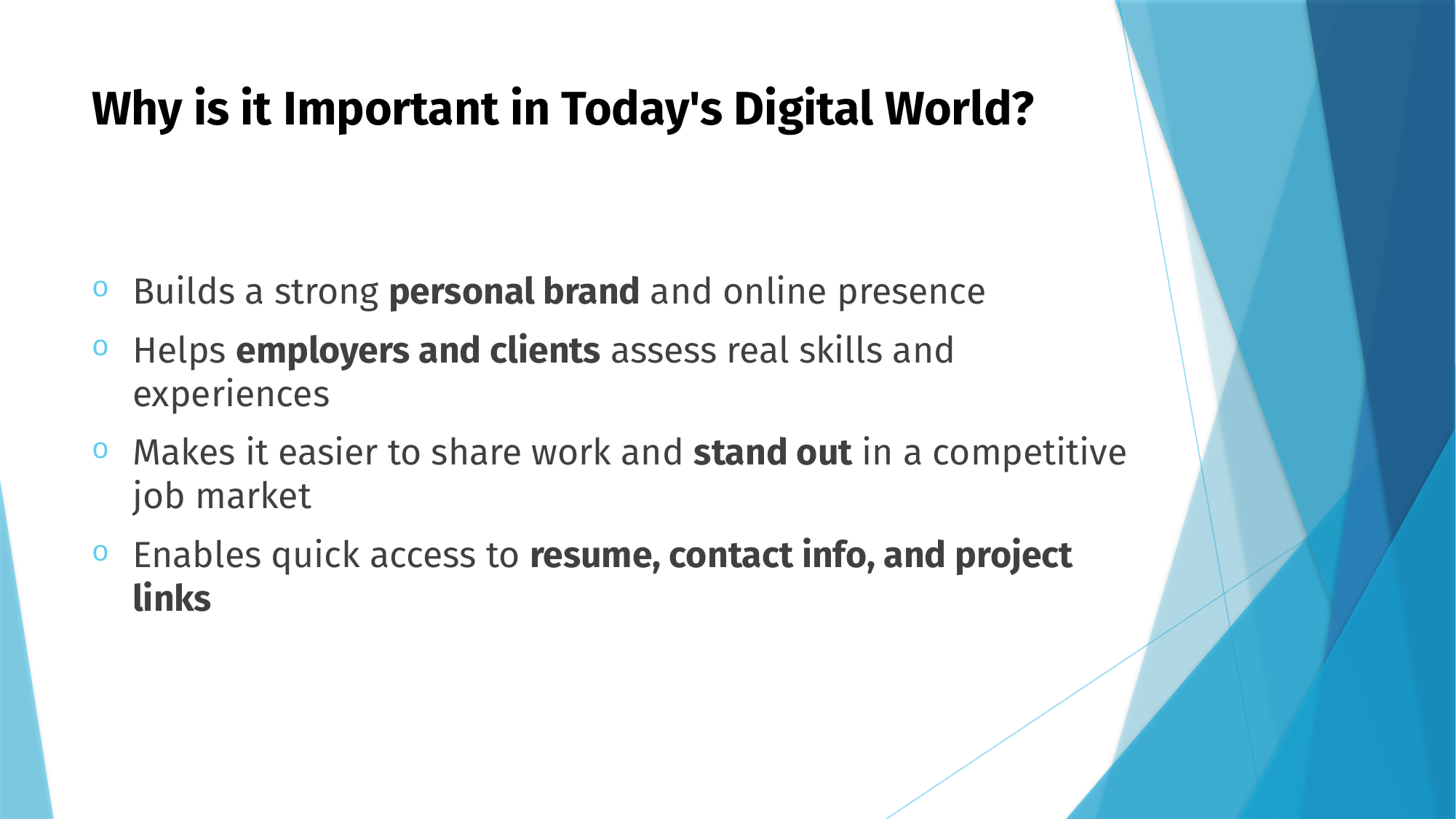

# Why is it Important in Today's Digital World?

Builds a strong personal brand and online presence
Helps employers and clients assess real skills and experiences
Makes it easier to share work and stand out in a competitive job market
Enables quick access to resume, contact info, and project links